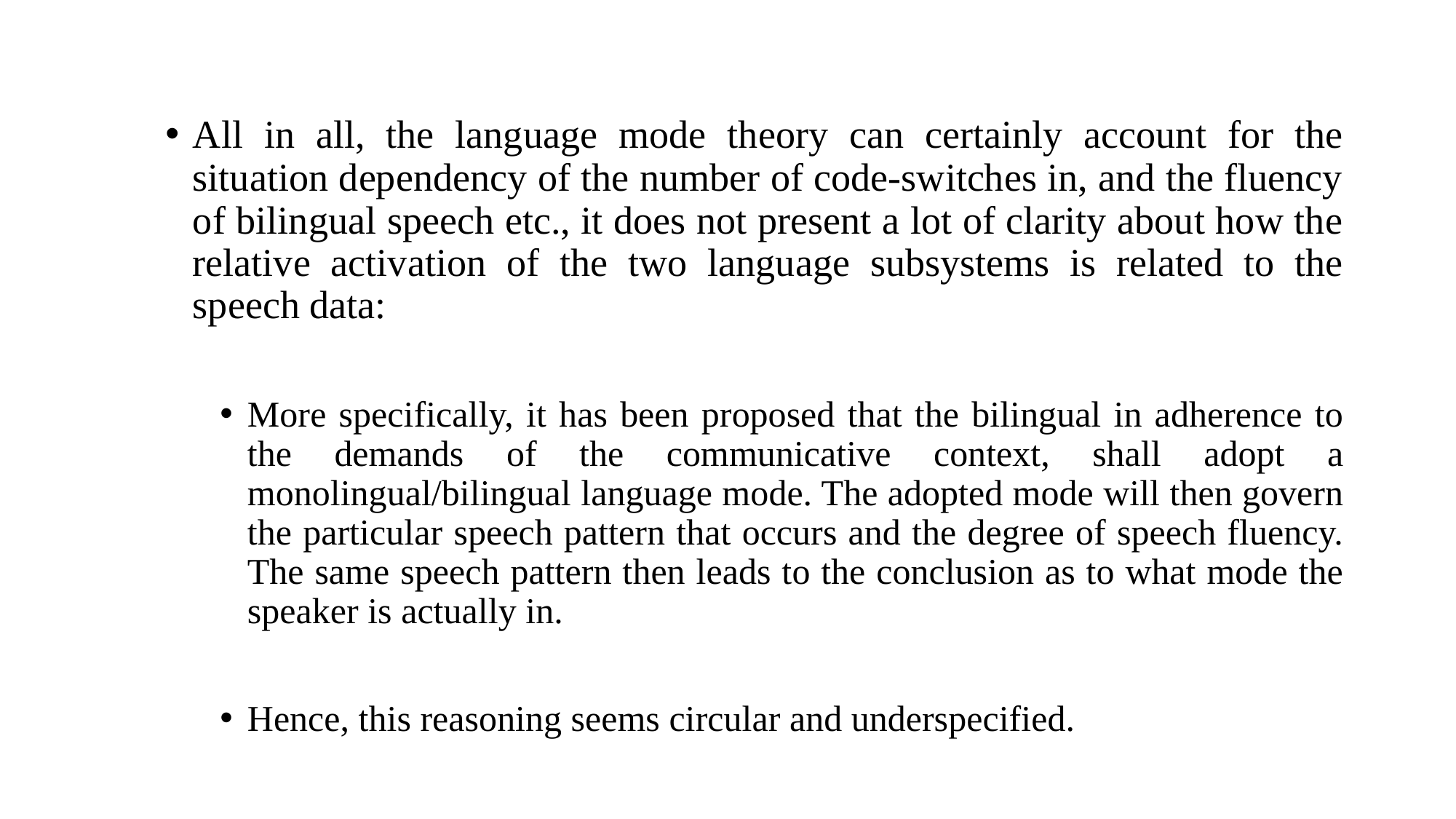

All in all, the language mode theory can certainly account for the situation dependency of the number of code-switches in, and the fluency of bilingual speech etc., it does not present a lot of clarity about how the relative activation of the two language subsystems is related to the speech data:

More specifically, it has been proposed that the bilingual in adherence to the demands of the communicative context, shall adopt a monolingual/bilingual language mode. The adopted mode will then govern the particular speech pattern that occurs and the degree of speech fluency. The same speech pattern then leads to the conclusion as to what mode the speaker is actually in.

Hence, this reasoning seems circular and underspecified.